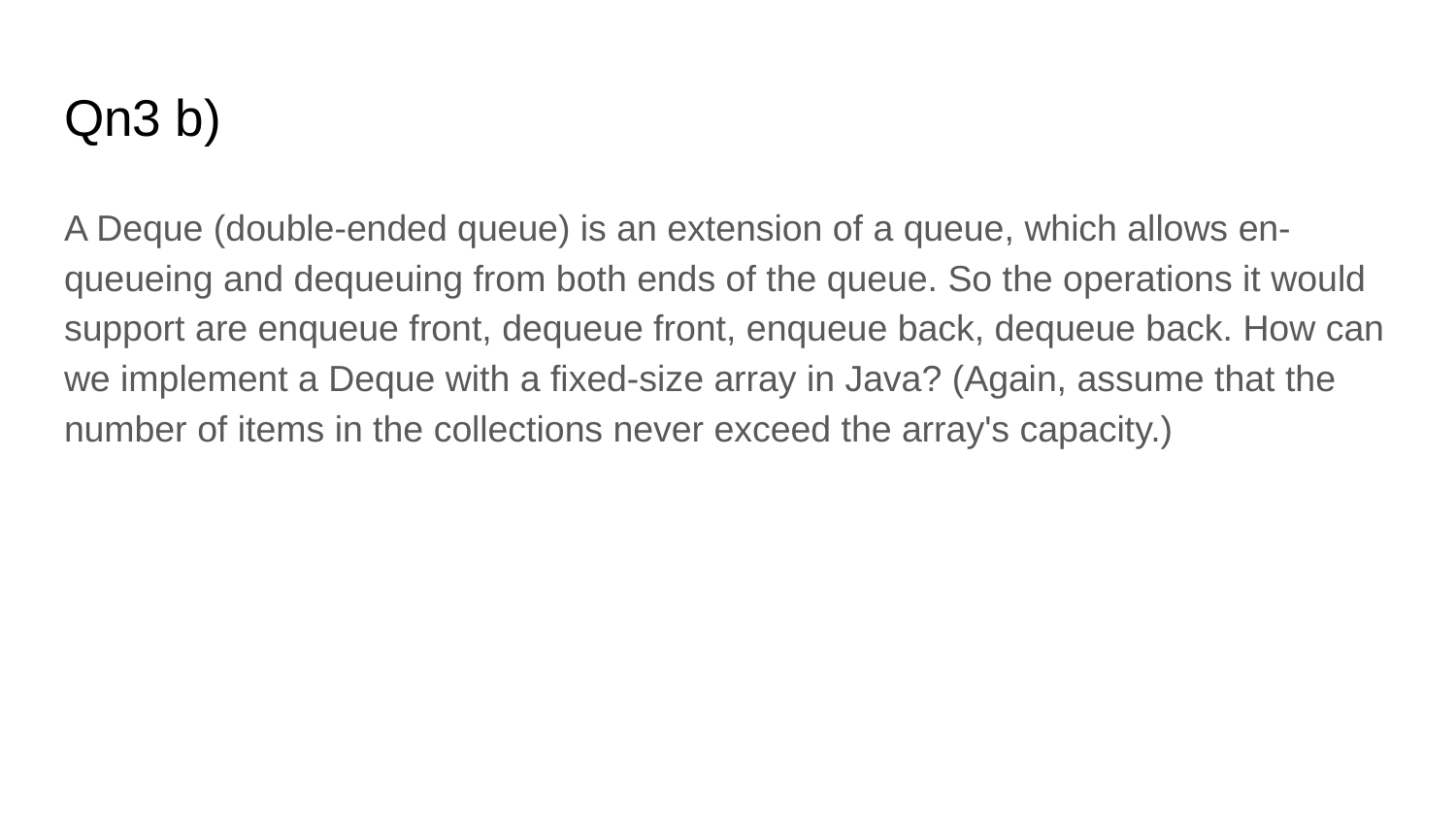

# Qn3 b)
A Deque (double-ended queue) is an extension of a queue, which allows en-queueing and dequeuing from both ends of the queue. So the operations it would support are enqueue front, dequeue front, enqueue back, dequeue back. How can we implement a Deque with a fixed-size array in Java? (Again, assume that the number of items in the collections never exceed the array's capacity.)